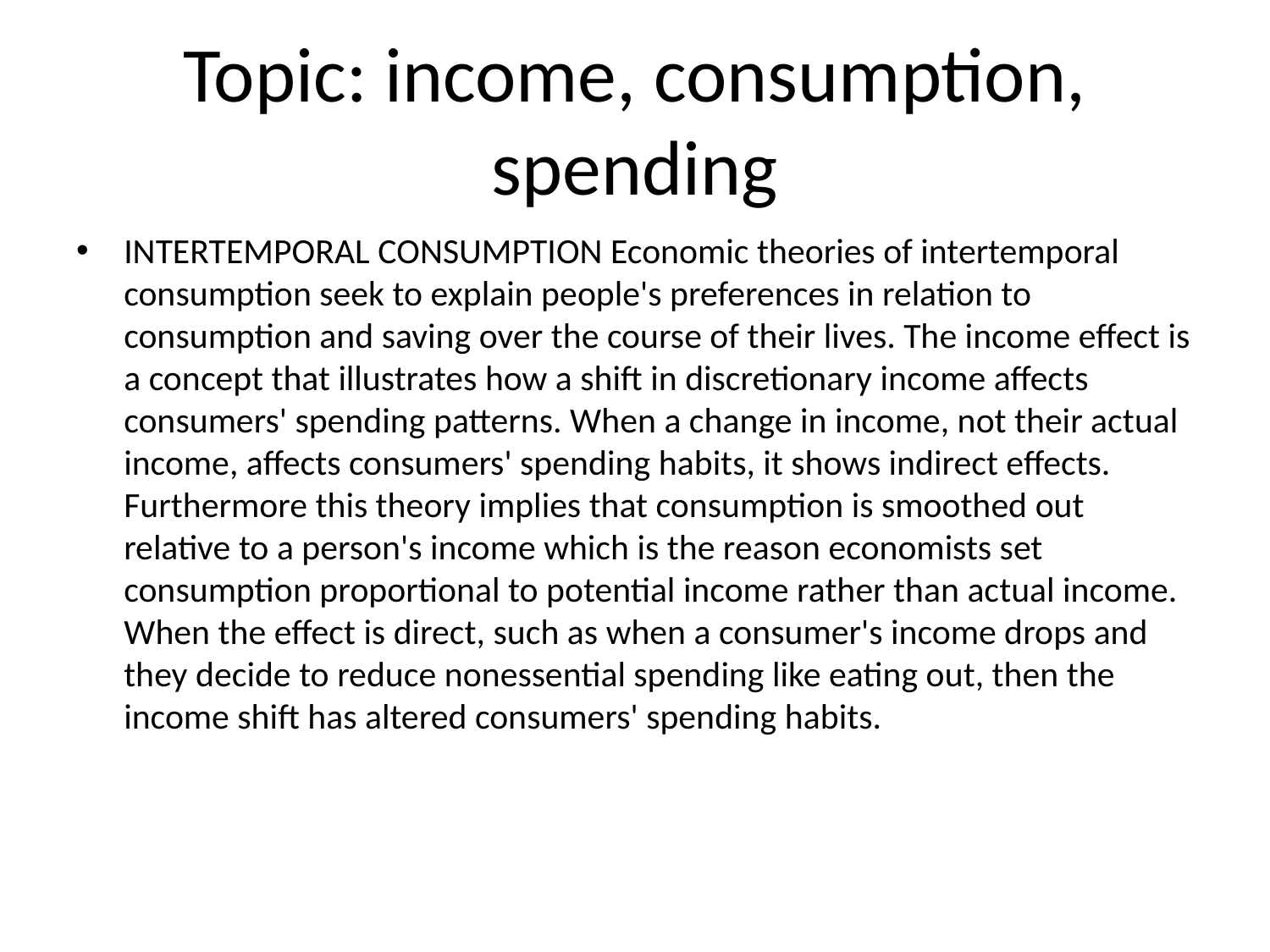

# Topic: income, consumption, spending
INTERTEMPORAL CONSUMPTION Economic theories of intertemporal consumption seek to explain people's preferences in relation to consumption and saving over the course of their lives. The income effect is a concept that illustrates how a shift in discretionary income affects consumers' spending patterns. When a change in income, not their actual income, affects consumers' spending habits, it shows indirect effects. Furthermore this theory implies that consumption is smoothed out relative to a person's income which is the reason economists set consumption proportional to potential income rather than actual income. When the effect is direct, such as when a consumer's income drops and they decide to reduce nonessential spending like eating out, then the income shift has altered consumers' spending habits.